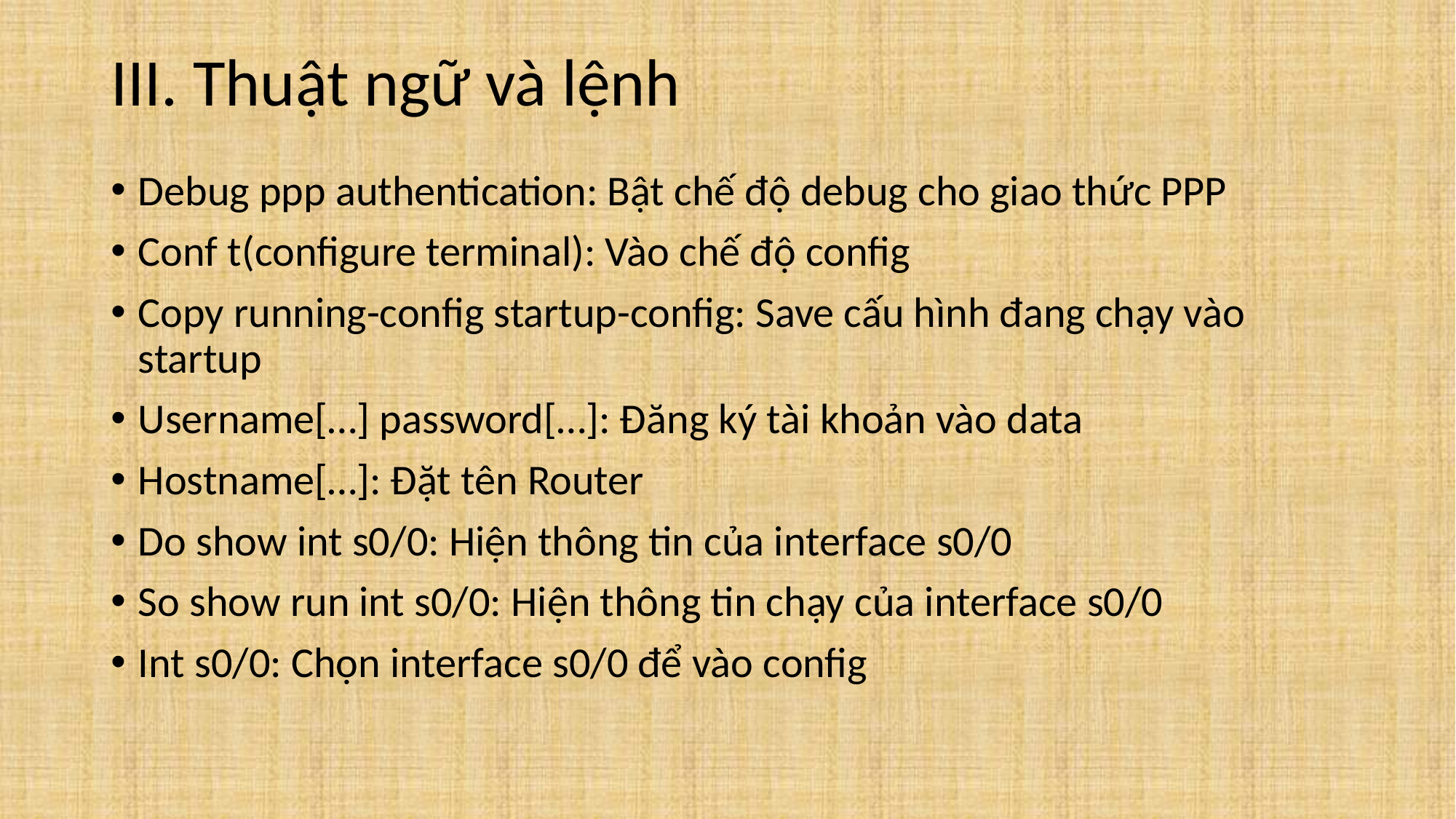

# III. Thuật ngữ và lệnh
Debug ppp authentication: Bật chế độ debug cho giao thức PPP
Conf t(configure terminal): Vào chế độ config
Copy running-config startup-config: Save cấu hình đang chạy vào startup
Username[…] password[…]: Đăng ký tài khoản vào data
Hostname[…]: Đặt tên Router
Do show int s0/0: Hiện thông tin của interface s0/0
So show run int s0/0: Hiện thông tin chạy của interface s0/0
Int s0/0: Chọn interface s0/0 để vào config